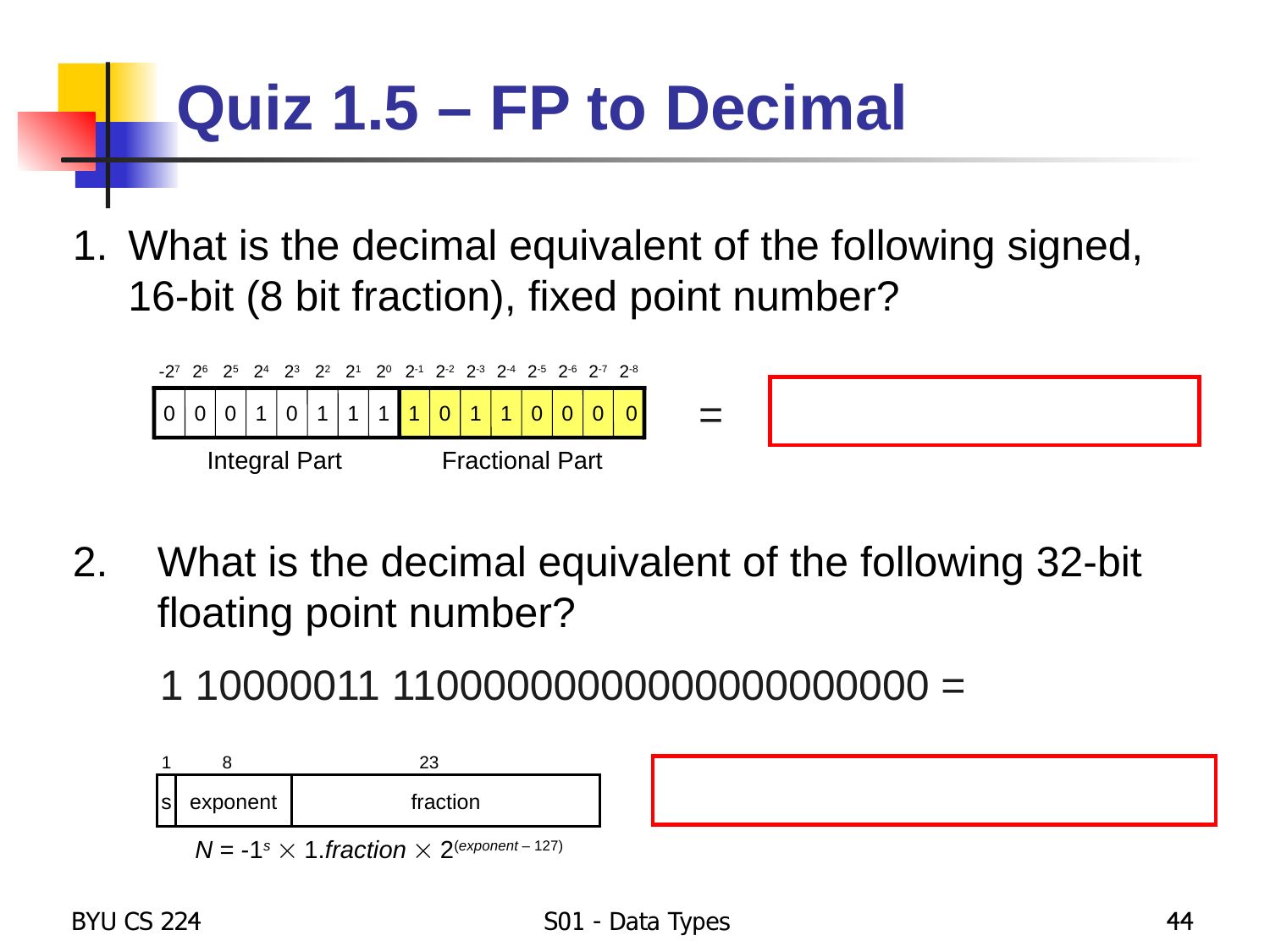

# Quiz 1.5 – FP to Decimal
What is the decimal equivalent of the following signed, 16-bit (8 bit fraction), fixed point number?
-27
26
25
24
23
22
21
20
2-1
2-2
2-3
2-4
2-5
2-6
2-7
2-8
0

0

0

1

0

1

1

1

1

0

1

1

0

0

0

0

Integral Part
Fractional Part

=
What is the decimal equivalent of the following 32-bit floating point number?
1 10000011 11000000000000000000000 =
1
8
23
s
exponent
fraction
N = -1s × 1.fraction × 2(exponent – 127)

BYU CS 224
S01 - Data Types
44